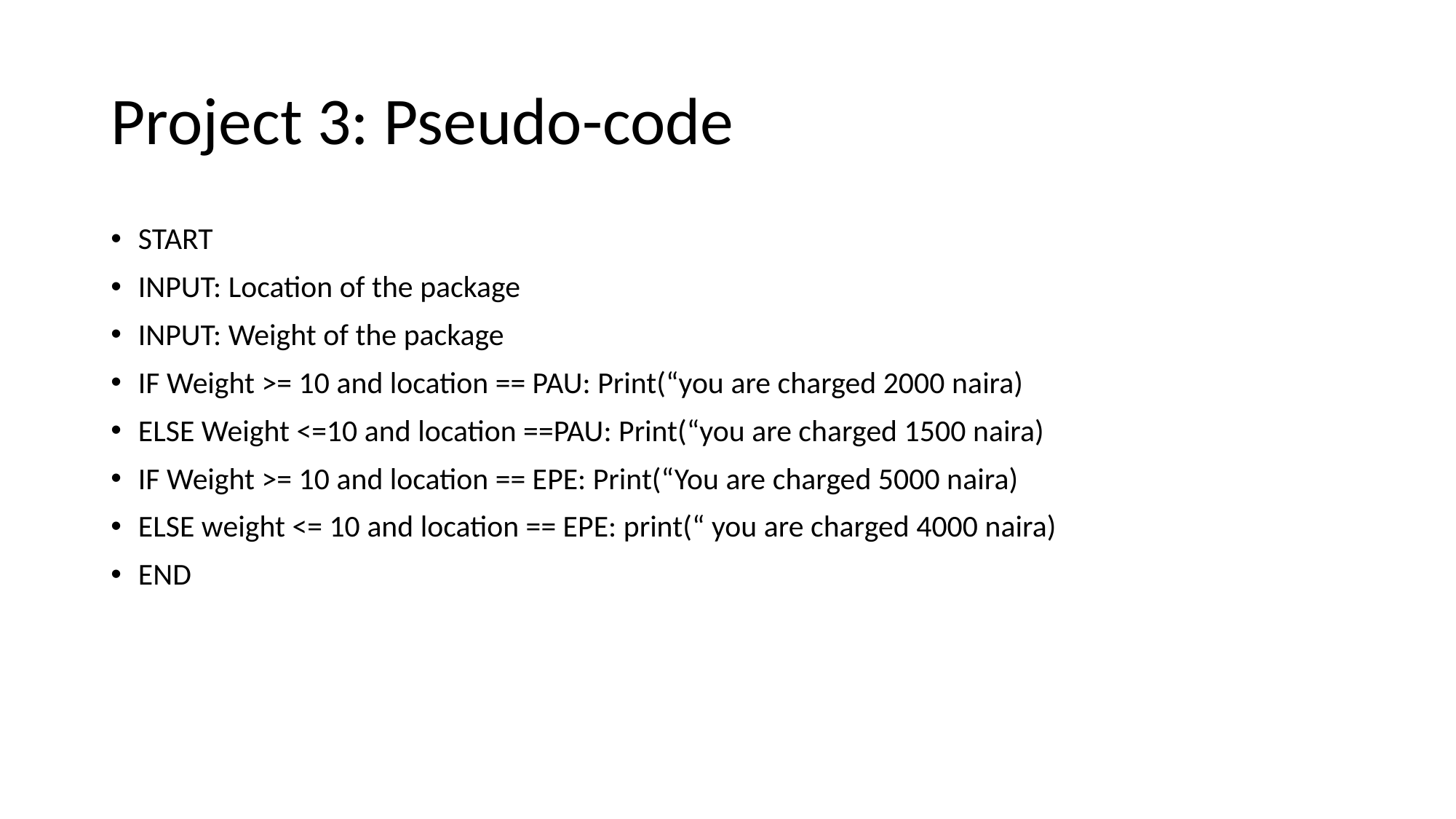

# Project 3: Pseudo-code
START
INPUT: Location of the package
INPUT: Weight of the package
IF Weight >= 10 and location == PAU: Print(“you are charged 2000 naira)
ELSE Weight <=10 and location ==PAU: Print(“you are charged 1500 naira)
IF Weight >= 10 and location == EPE: Print(“You are charged 5000 naira)
ELSE weight <= 10 and location == EPE: print(“ you are charged 4000 naira)
END